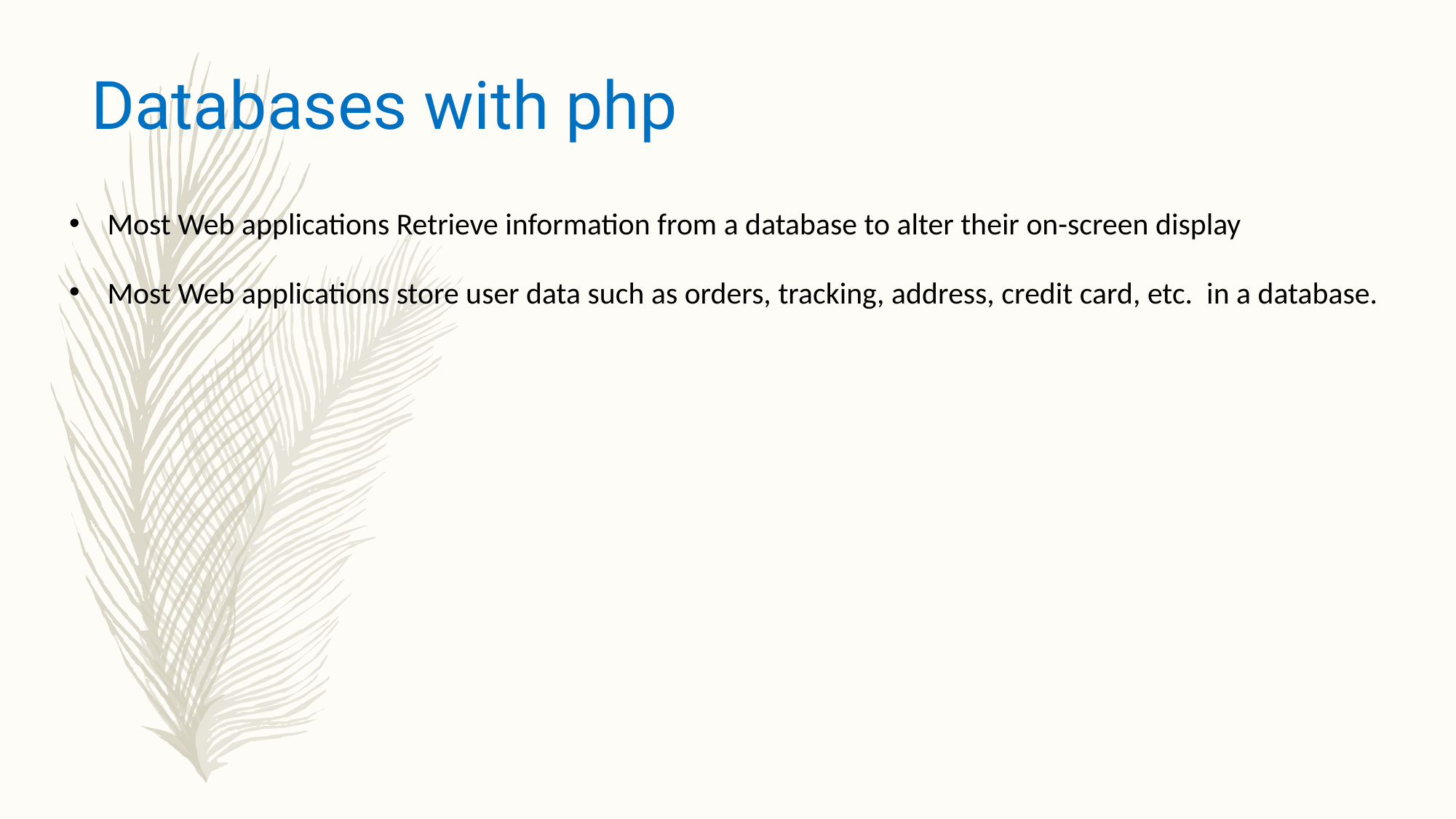

Databases with php

Most Web applications Retrieve information from a database to alter their on-screen display
Most Web applications store user data such as orders, tracking, address, credit card, etc.  in a database.